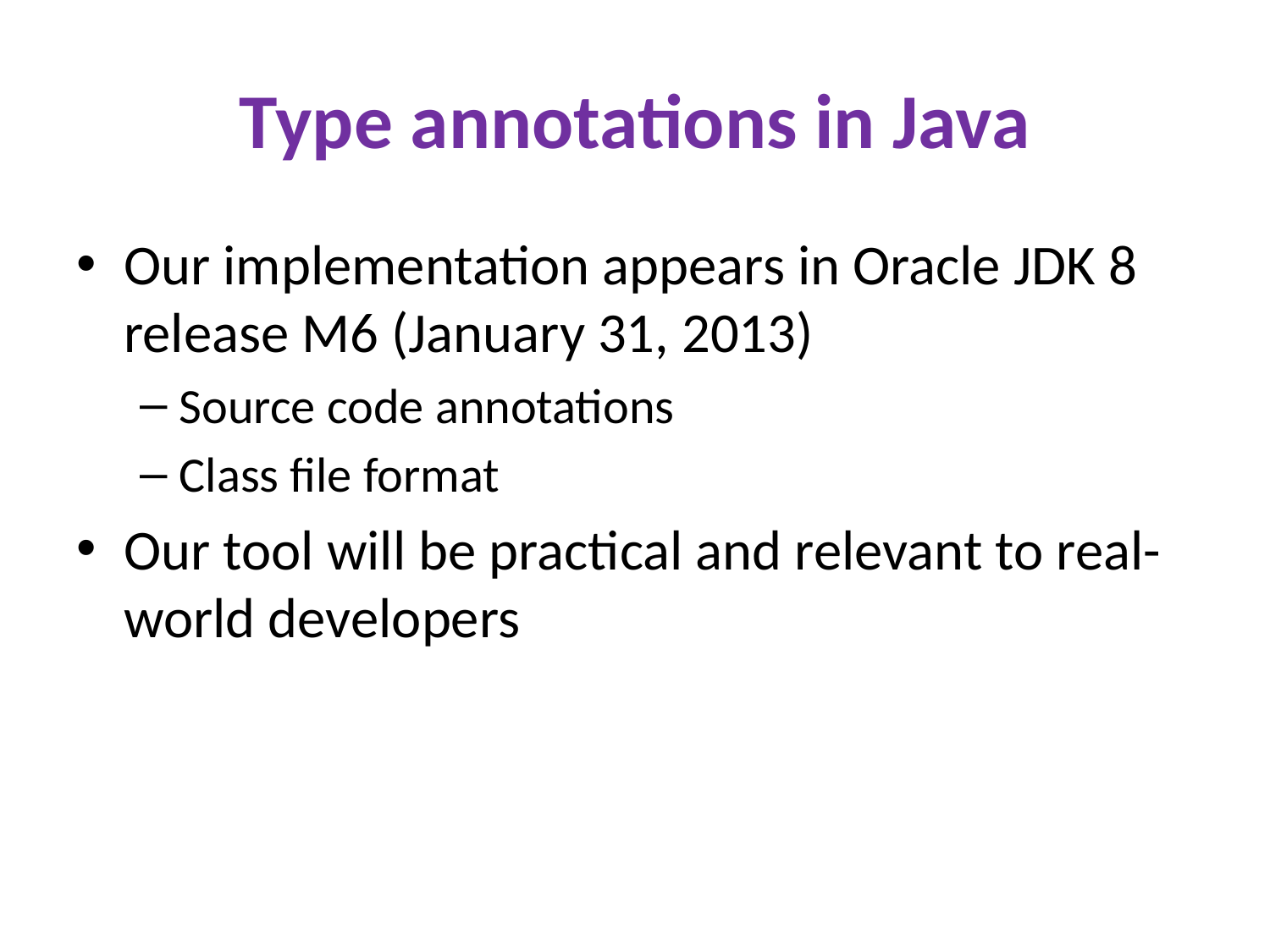

# Type annotations in Java
Our implementation appears in Oracle JDK 8 release M6 (January 31, 2013)
Source code annotations
Class file format
Our tool will be practical and relevant to real-world developers